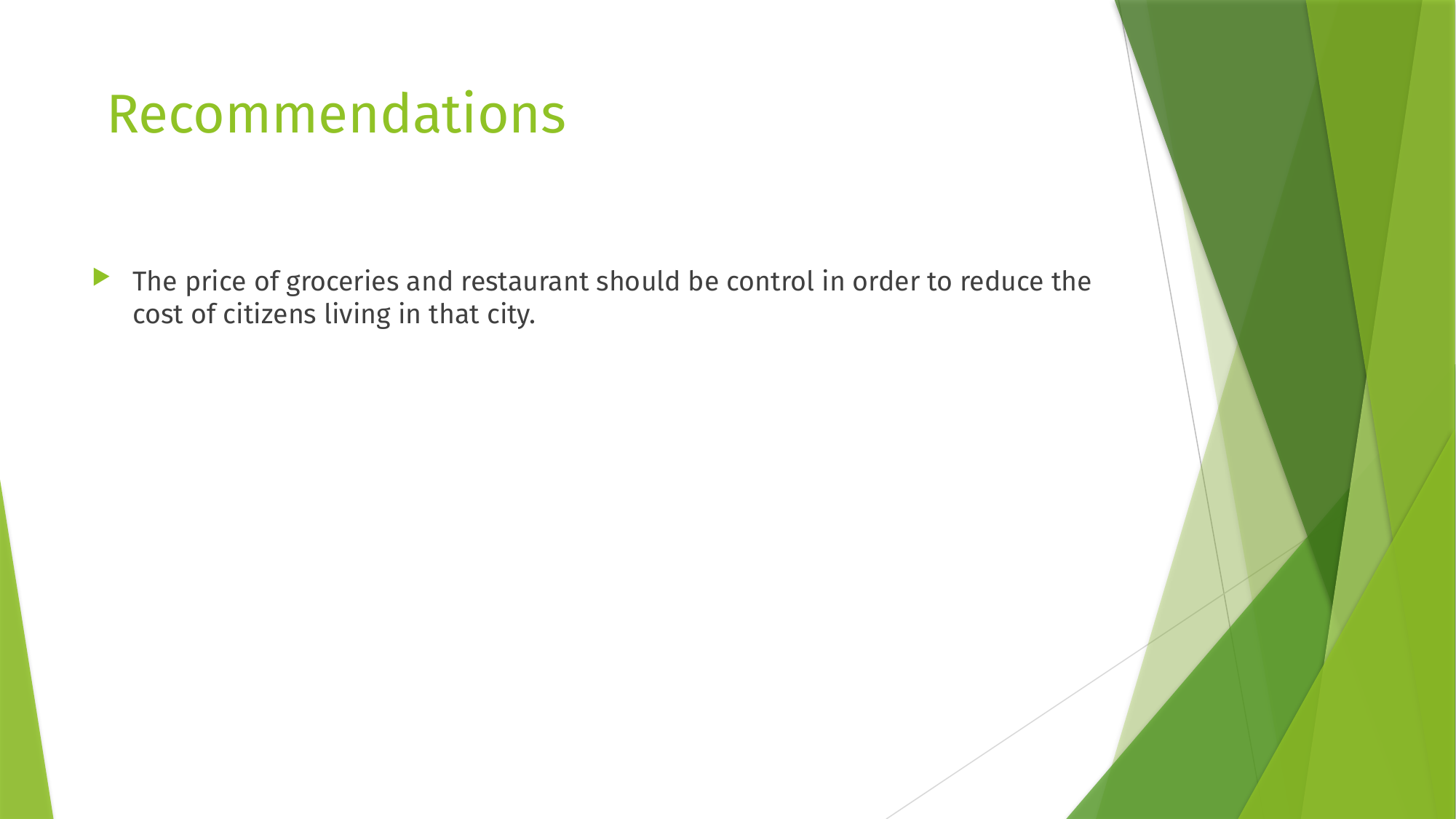

# Recommendations
The price of groceries and restaurant should be control in order to reduce the cost of citizens living in that city.